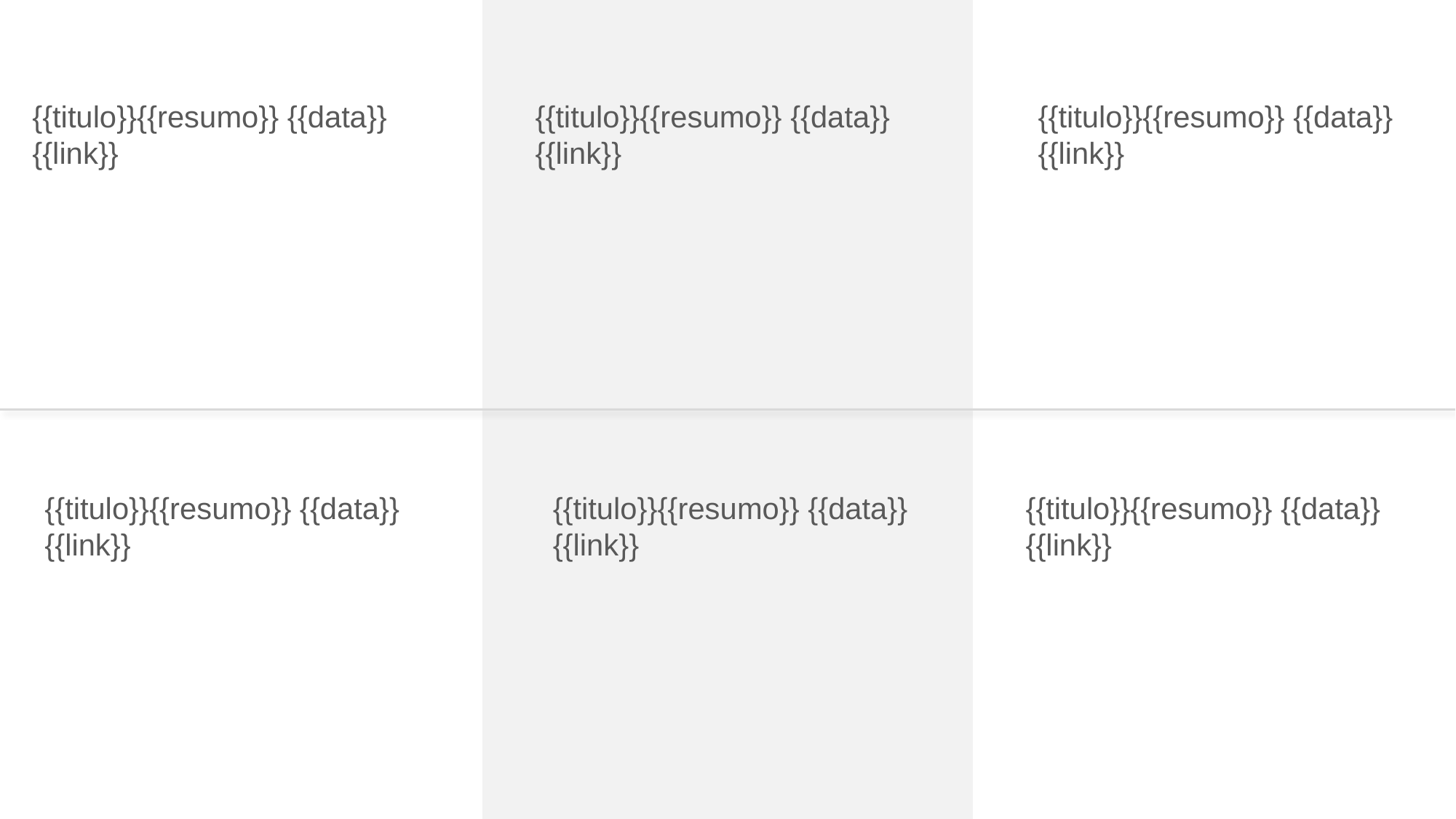

{{titulo}}{{resumo}} {{data}}{{link}}
{{titulo}}{{resumo}} {{data}}{{link}}
{{titulo}}{{resumo}} {{data}}{{link}}
{{titulo}}{{resumo}} {{data}}{{link}}
{{titulo}}{{resumo}} {{data}}{{link}}
{{titulo}}{{resumo}} {{data}}{{link}}